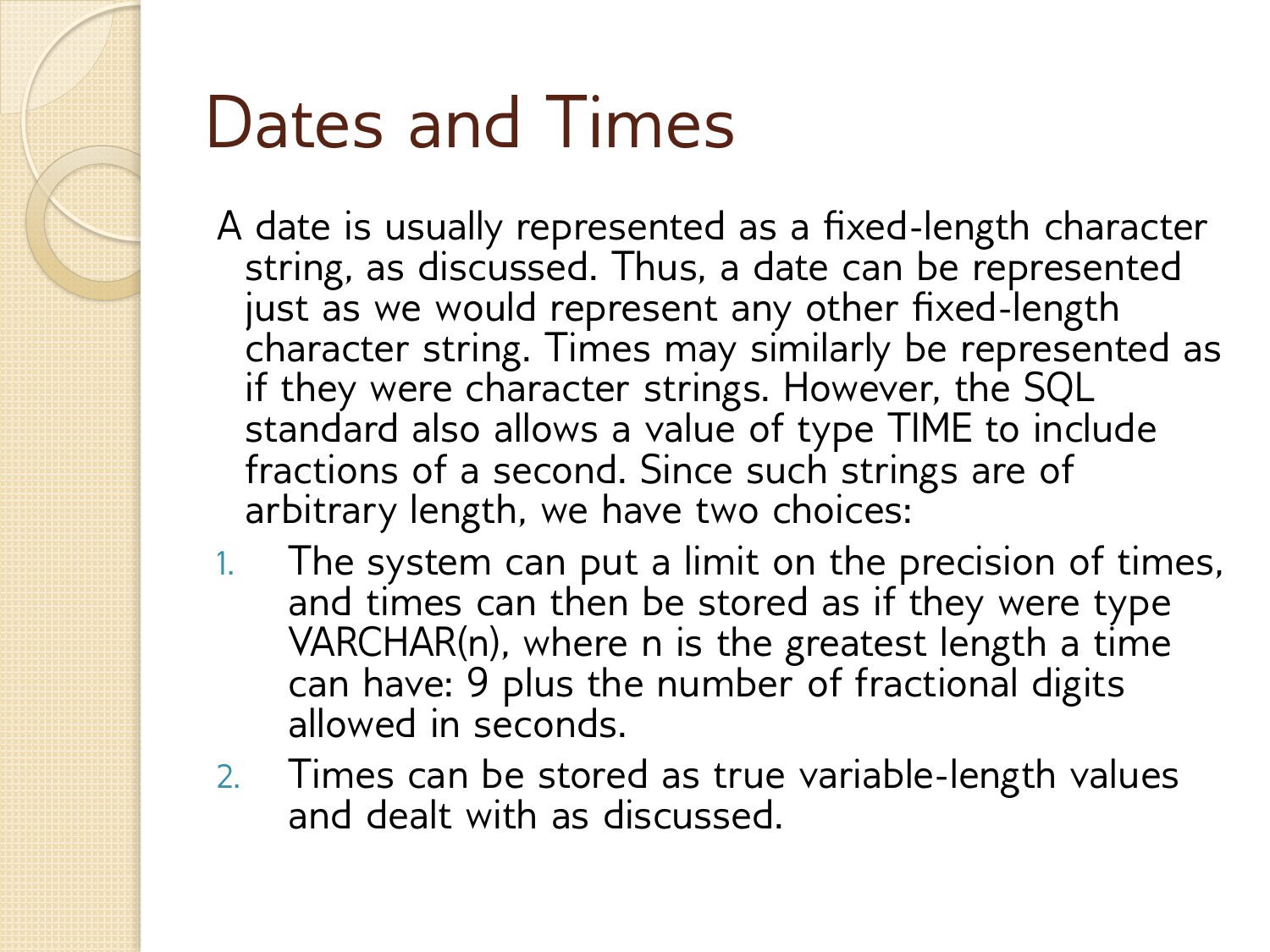

# Dates and Times
A date is usually represented as a fixed-length character string, as discussed. Thus, a date can be represented just as we would represent any other fixed-length character string. Times may similarly be represented as if they were character strings. However, the SQL standard also allows a value of type TIME to include fractions of a second. Since such strings are of arbitrary length, we have two choices:
The system can put a limit on the precision of times, and times can then be stored as if they were type VARCHAR(n), where n is the greatest length a time can have: 9 plus the number of fractional digits allowed in seconds.
Times can be stored as true variable-length values and dealt with as discussed.